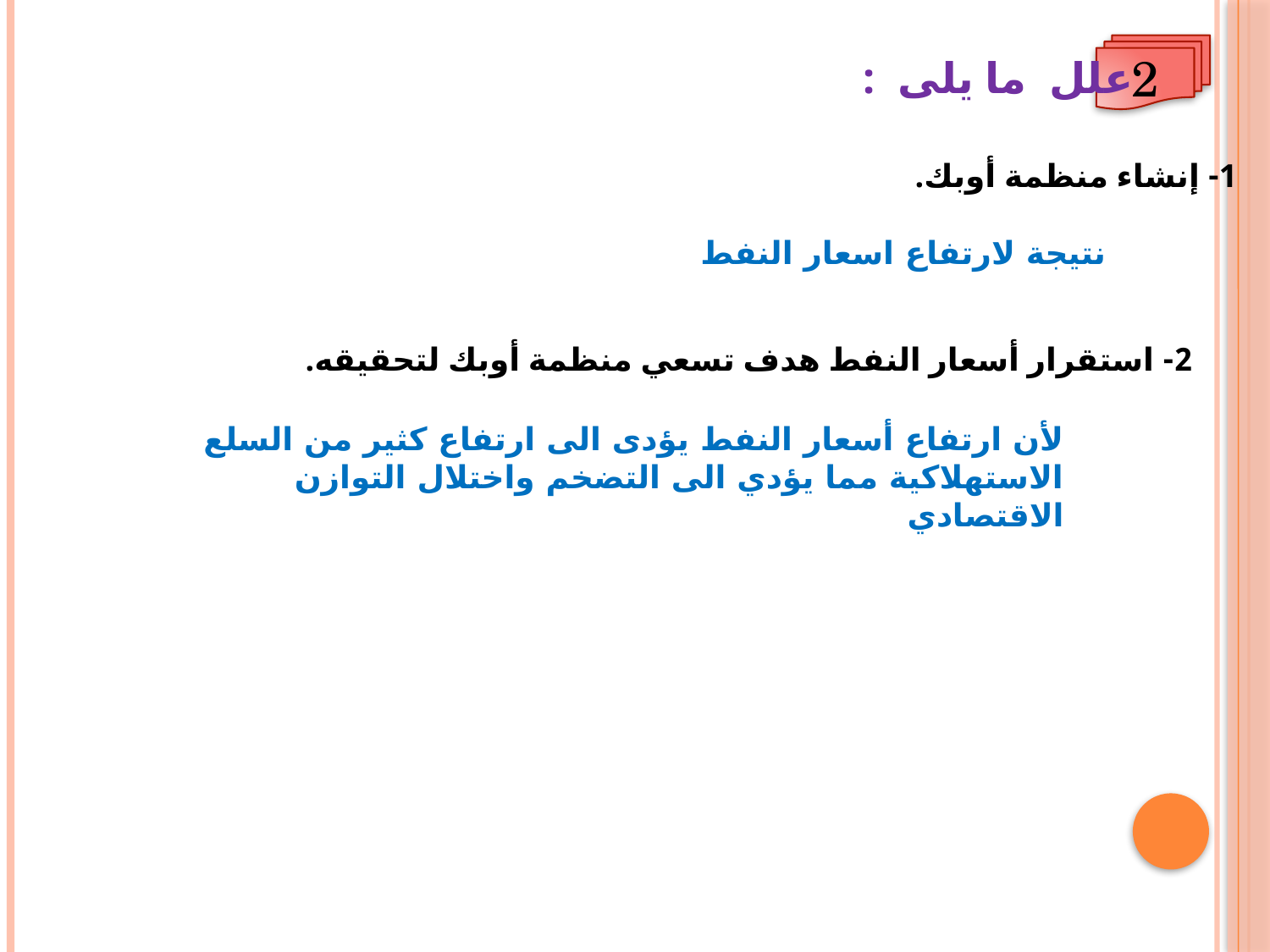

2
علل  ما يلى  :
1- إنشاء منظمة أوبك.
نتيجة لارتفاع اسعار النفط
2- استقرار أسعار النفط هدف تسعي منظمة أوبك لتحقيقه.
لأن ارتفاع أسعار النفط يؤدى الى ارتفاع كثير من السلع الاستهلاكية مما يؤدي الى التضخم واختلال التوازن الاقتصادي